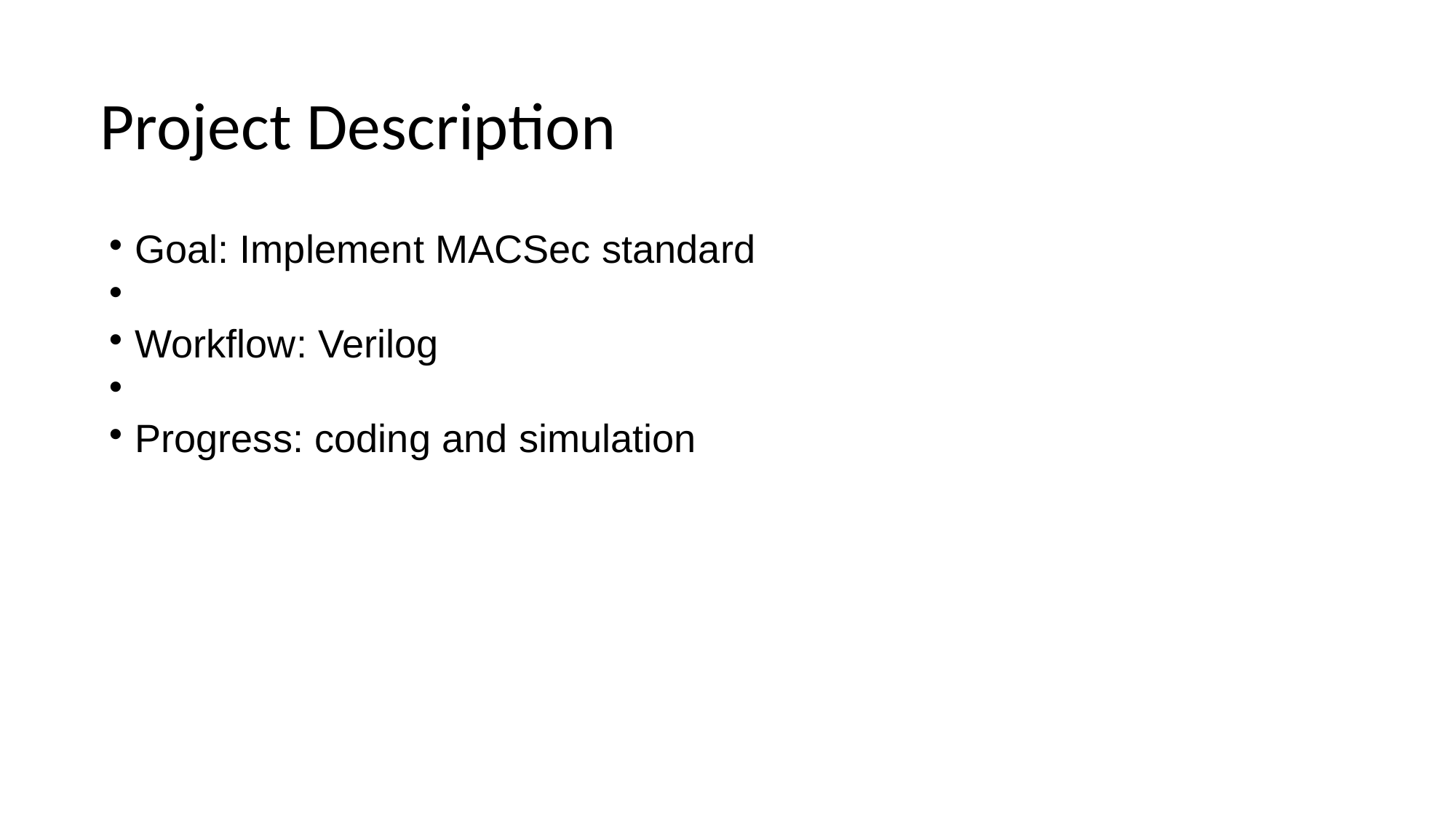

Project Description
Goal: Implement MACSec standard

Workflow: Verilog

Progress: coding and simulation